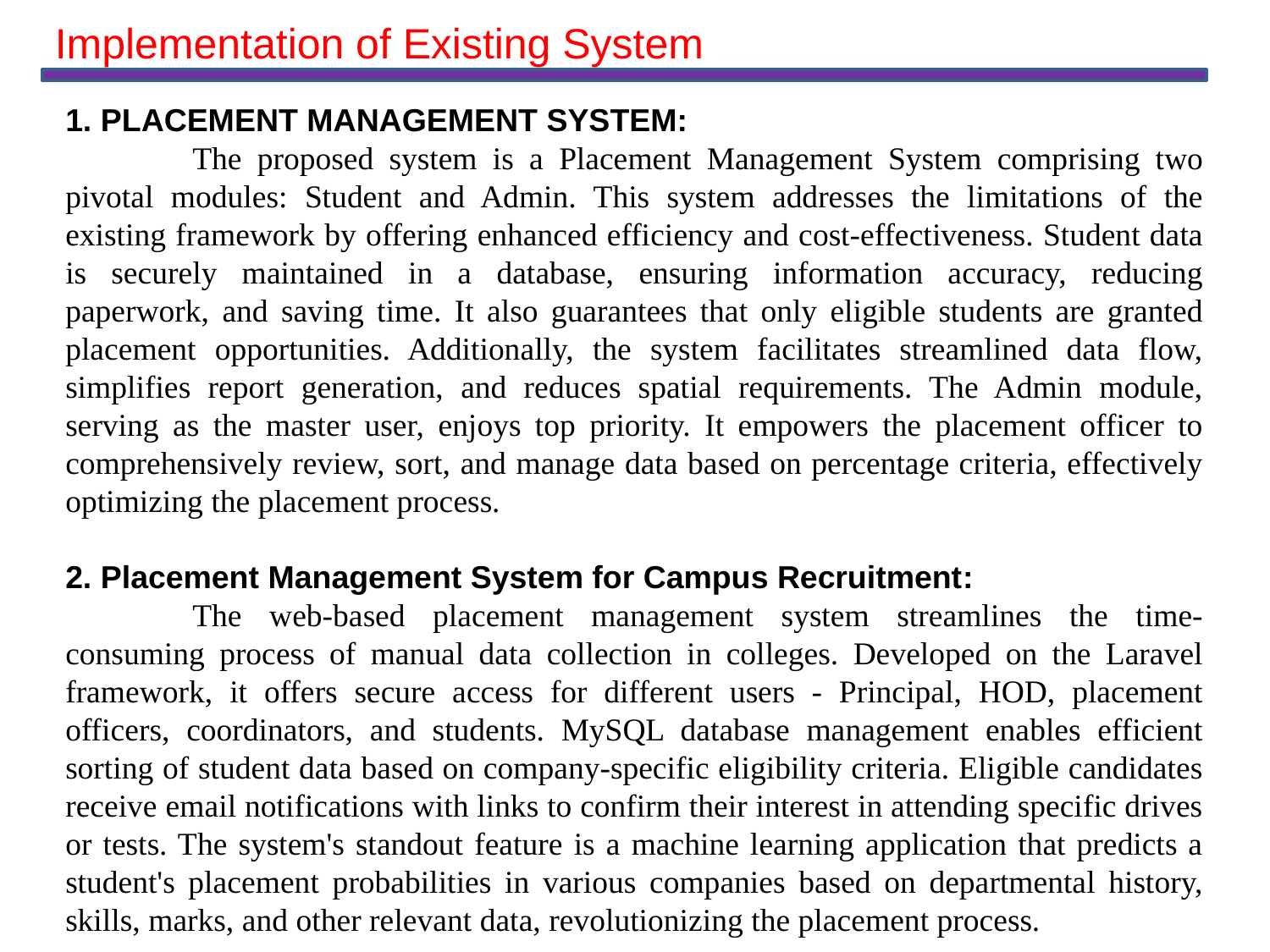

Implementation of Existing System

1. PLACEMENT MANAGEMENT SYSTEM:
	The proposed system is a Placement Management System comprising two pivotal modules: Student and Admin. This system addresses the limitations of the existing framework by offering enhanced efficiency and cost-effectiveness. Student data is securely maintained in a database, ensuring information accuracy, reducing paperwork, and saving time. It also guarantees that only eligible students are granted placement opportunities. Additionally, the system facilitates streamlined data flow, simplifies report generation, and reduces spatial requirements. The Admin module, serving as the master user, enjoys top priority. It empowers the placement officer to comprehensively review, sort, and manage data based on percentage criteria, effectively optimizing the placement process.

2. Placement Management System for Campus Recruitment:
	The web-based placement management system streamlines the time-consuming process of manual data collection in colleges. Developed on the Laravel framework, it offers secure access for different users - Principal, HOD, placement officers, coordinators, and students. MySQL database management enables efficient sorting of student data based on company-specific eligibility criteria. Eligible candidates receive email notifications with links to confirm their interest in attending specific drives or tests. The system's standout feature is a machine learning application that predicts a student's placement probabilities in various companies based on departmental history, skills, marks, and other relevant data, revolutionizing the placement process.